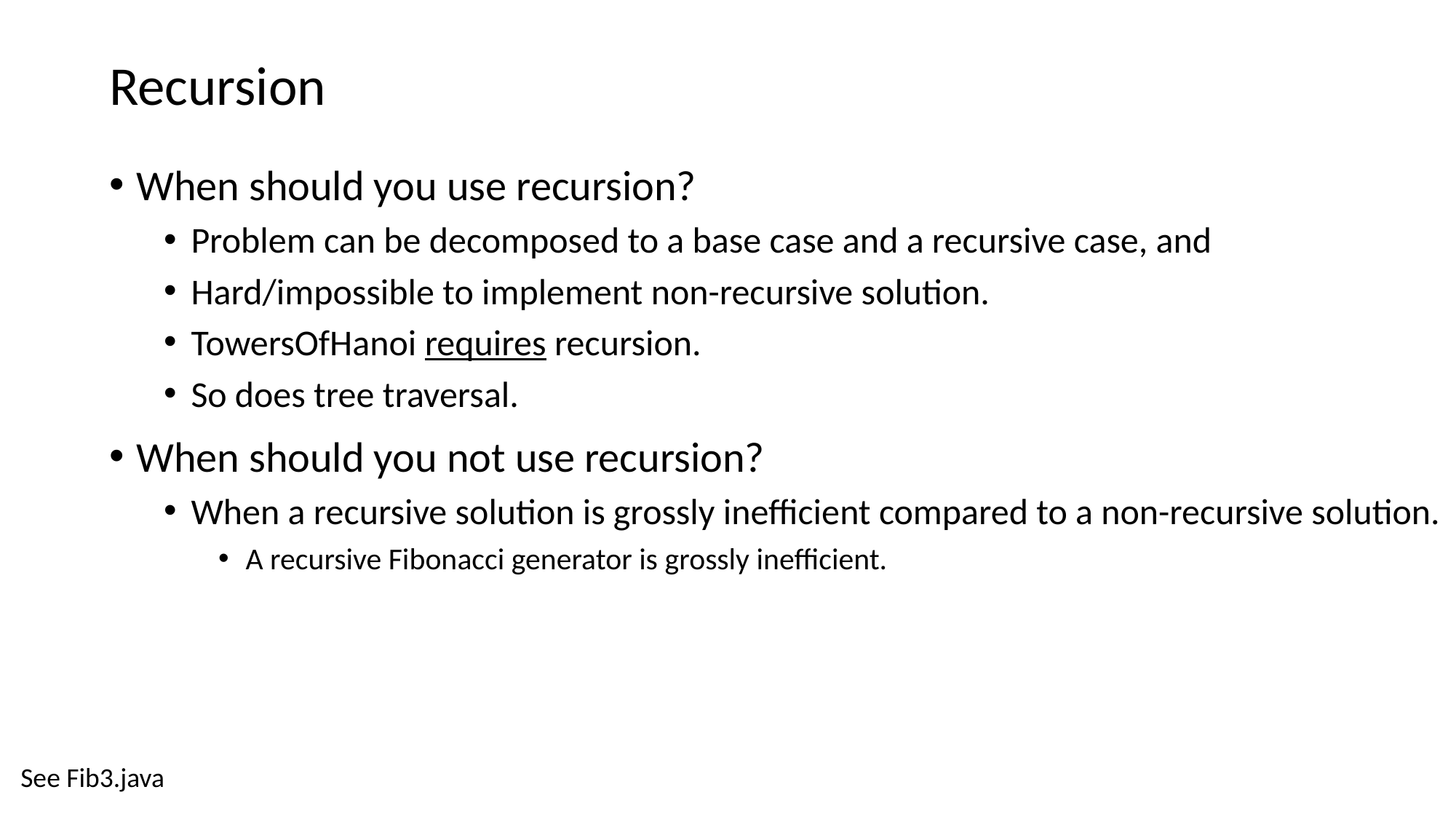

# Recursion
When should you use recursion?
Problem can be decomposed to a base case and a recursive case, and
Hard/impossible to implement non-recursive solution.
TowersOfHanoi requires recursion.
So does tree traversal.
When should you not use recursion?
When a recursive solution is grossly inefficient compared to a non-recursive solution.
A recursive Fibonacci generator is grossly inefficient.
See Fib3.java